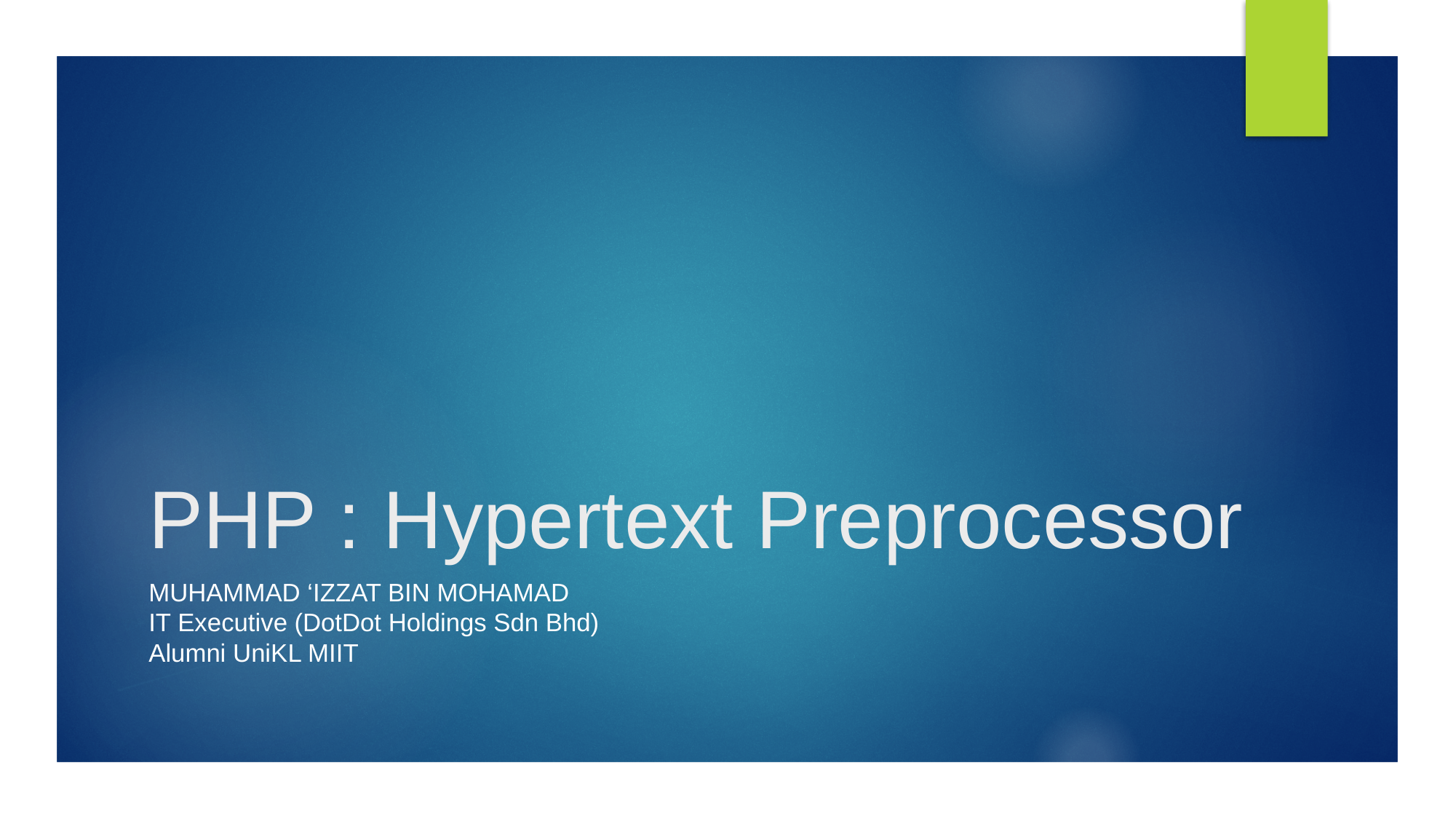

# PHP : Hypertext Preprocessor
MUHAMMAD ‘IZZAT BIN MOHAMAD
IT Executive (DotDot Holdings Sdn Bhd)
Alumni UniKL MIIT